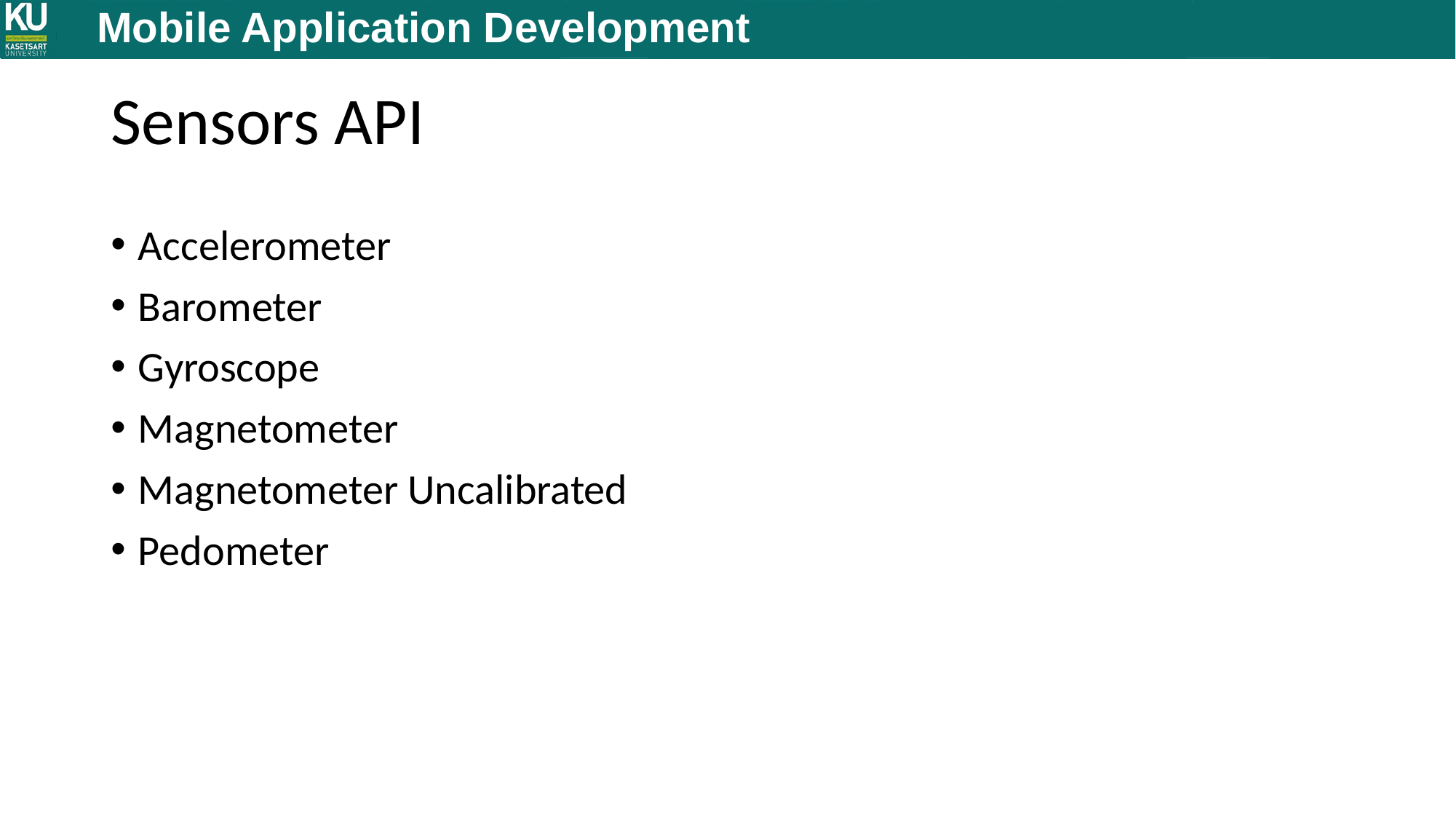

# Sensors API
Accelerometer
Barometer
Gyroscope
Magnetometer
Magnetometer Uncalibrated
Pedometer